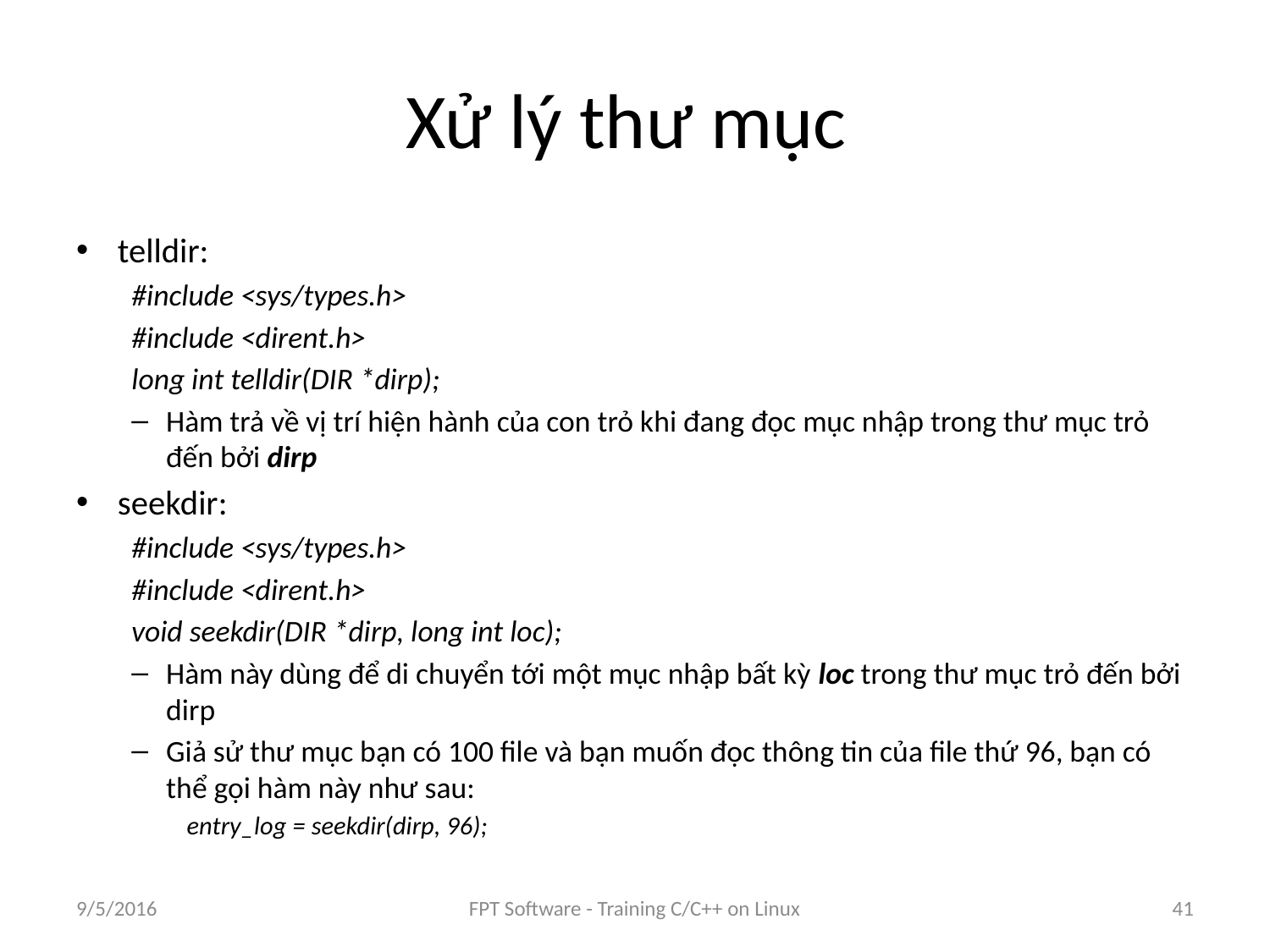

# Xử lý thư mục
telldir:
#include <sys/types.h>
#include <dirent.h>
long int telldir(DIR *dirp);
Hàm trả về vị trí hiện hành của con trỏ khi đang đọc mục nhập trong thư mục trỏ đến bởi dirp
seekdir:
#include <sys/types.h>
#include <dirent.h>
void seekdir(DIR *dirp, long int loc);
Hàm này dùng để di chuyển tới một mục nhập bất kỳ loc trong thư mục trỏ đến bởi dirp
Giả sử thư mục bạn có 100 file và bạn muốn đọc thông tin của file thứ 96, bạn có thể gọi hàm này như sau:
entry_log = seekdir(dirp, 96);

9/5/2016
FPT Software - Training C/C++ on Linux
41